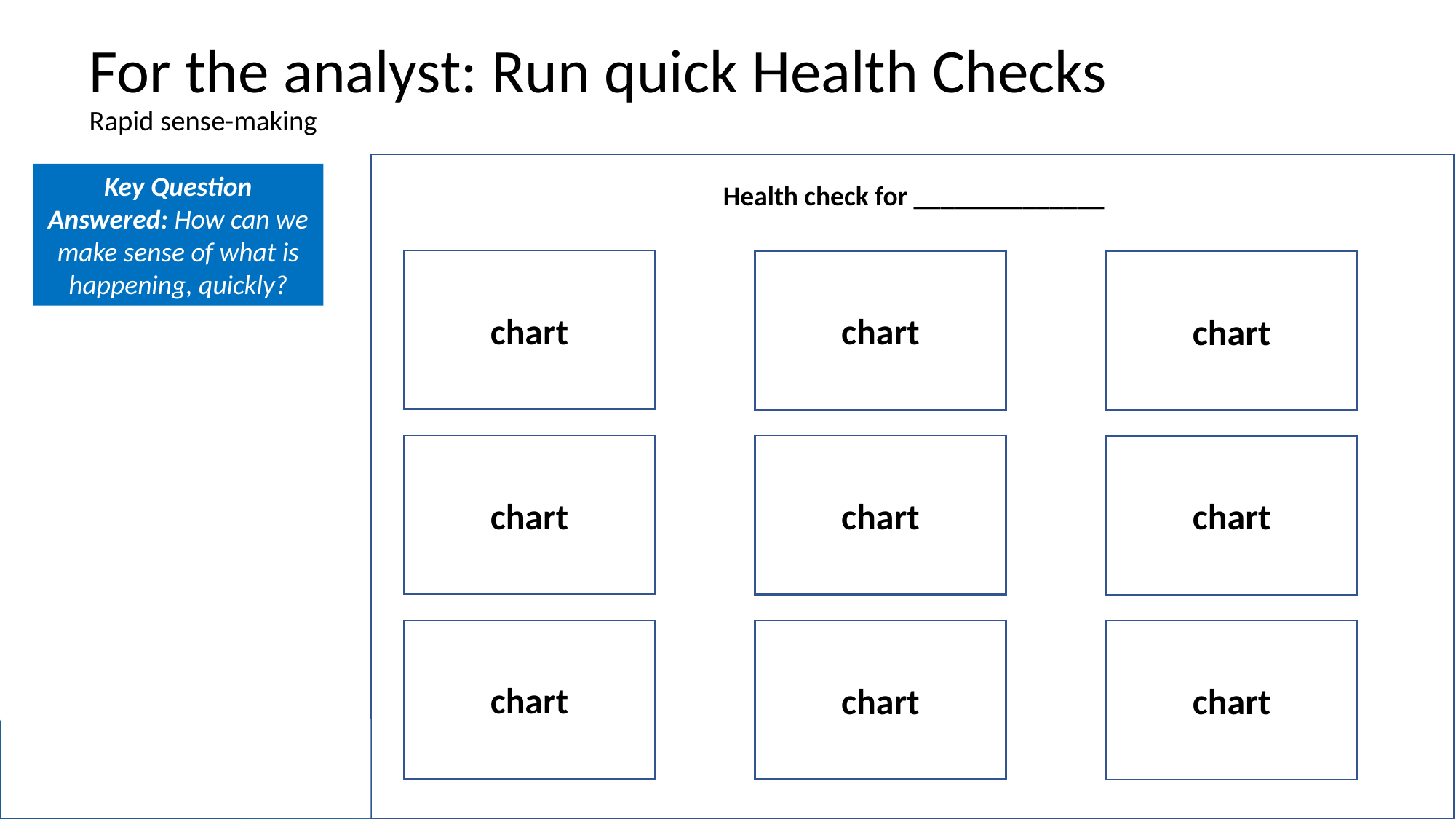

# For the analyst: Run quick Health Checks Rapid sense-making

Health check for ______________
chart
chart
chart
chart
chart
chart
chart
chart
chart

Key Question Answered: How can we make sense of what is happening, quickly?